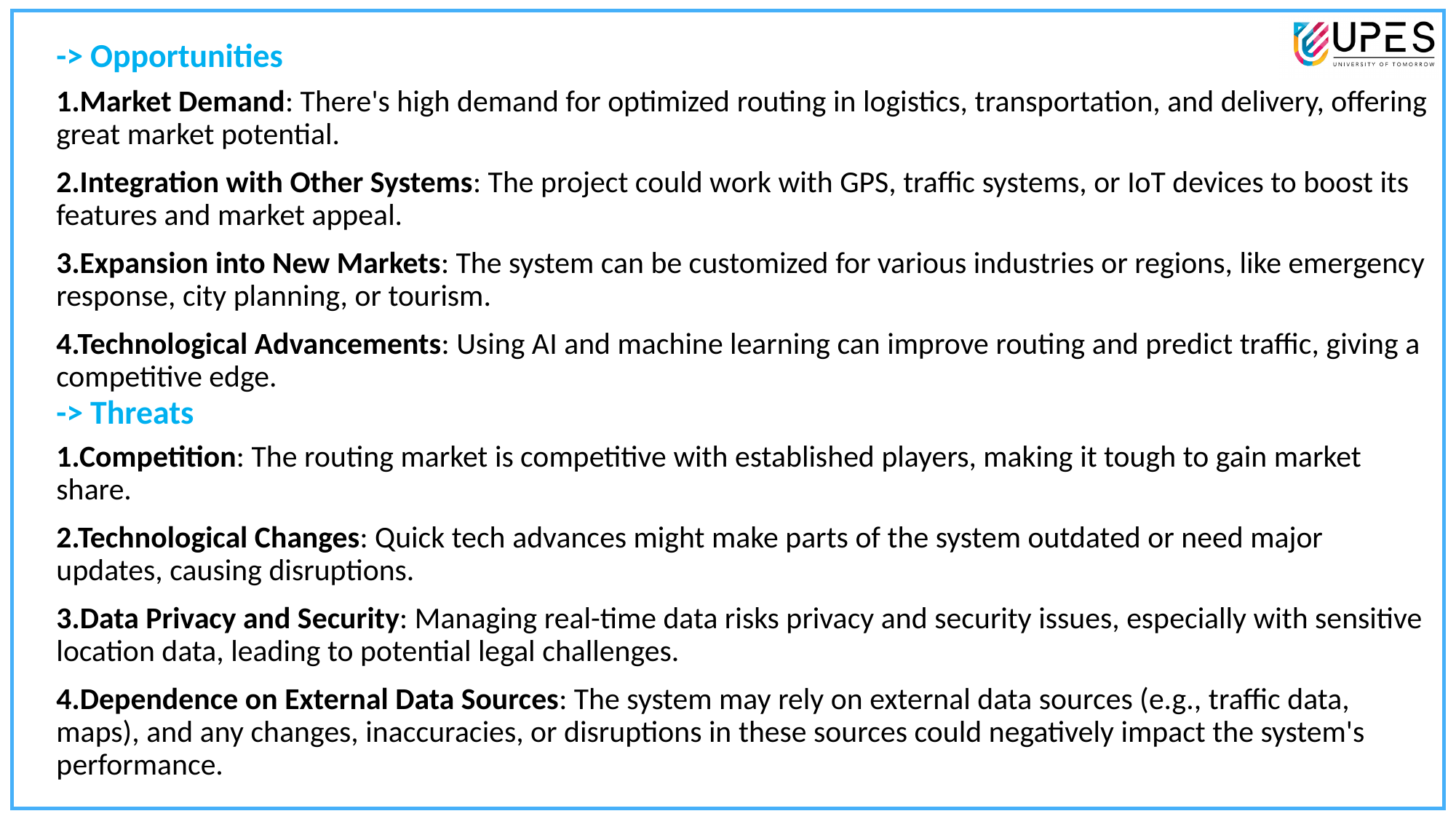

-> Opportunities
1.Market Demand: There's high demand for optimized routing in logistics, transportation, and delivery, offering great market potential.
2.Integration with Other Systems: The project could work with GPS, traffic systems, or IoT devices to boost its features and market appeal.
3.Expansion into New Markets: The system can be customized for various industries or regions, like emergency response, city planning, or tourism.
4.Technological Advancements: Using AI and machine learning can improve routing and predict traffic, giving a competitive edge.
-> Threats
1.Competition: The routing market is competitive with established players, making it tough to gain market share.
2.Technological Changes: Quick tech advances might make parts of the system outdated or need major updates, causing disruptions.
3.Data Privacy and Security: Managing real-time data risks privacy and security issues, especially with sensitive location data, leading to potential legal challenges.
4.Dependence on External Data Sources: The system may rely on external data sources (e.g., traffic data, maps), and any changes, inaccuracies, or disruptions in these sources could negatively impact the system's performance.